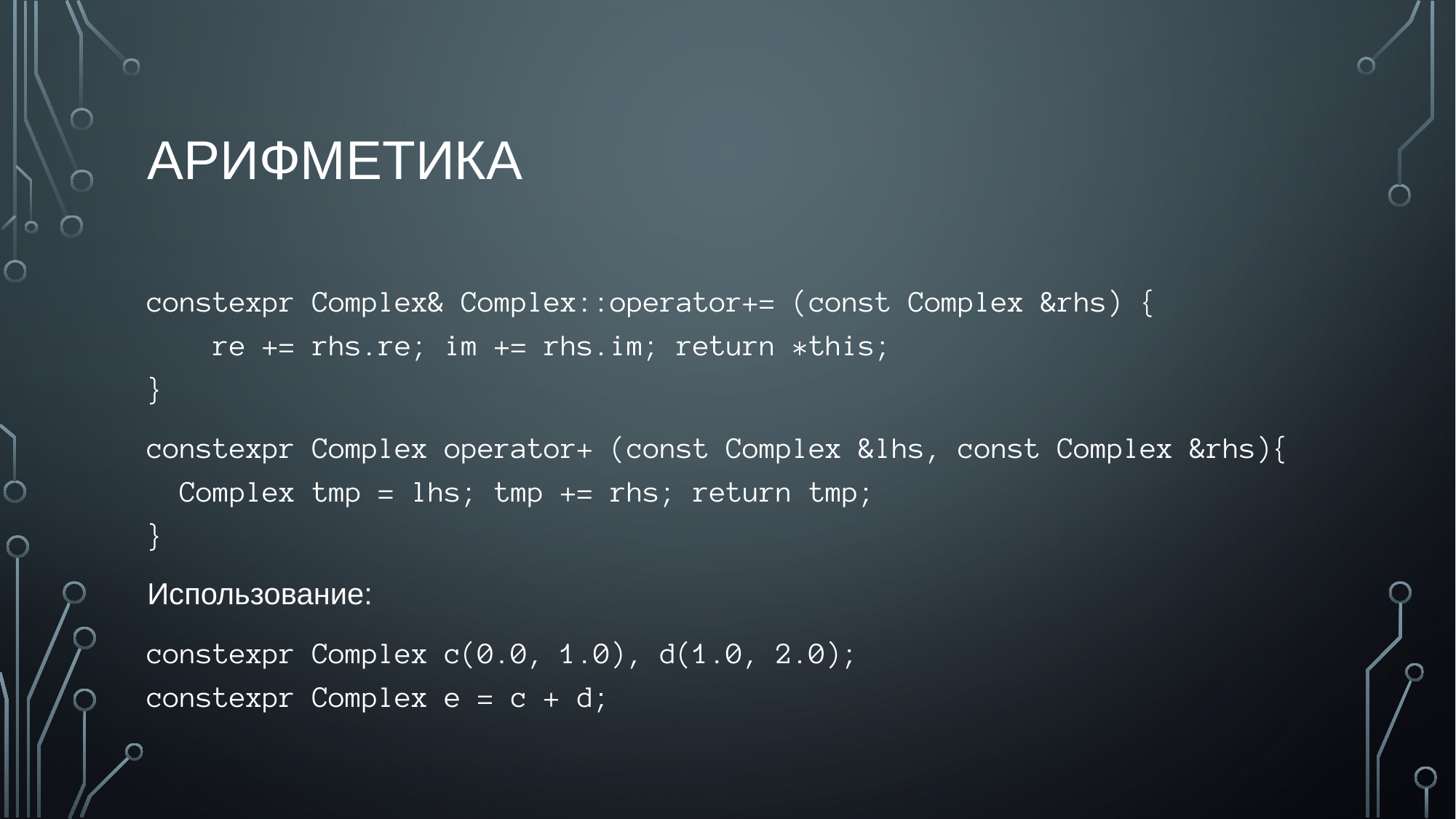

# Арифметика
constexpr Complex& Complex::operator+= (const Complex &rhs) {
    re += rhs.re; im += rhs.im; return *this;
}
constexpr Complex operator+ (const Complex &lhs, const Complex &rhs){
  Complex tmp = lhs; tmp += rhs; return tmp;
}
Использование:
constexpr Сomplex c(0.0, 1.0), d(1.0, 2.0);
constexpr Сomplex e = c + d;